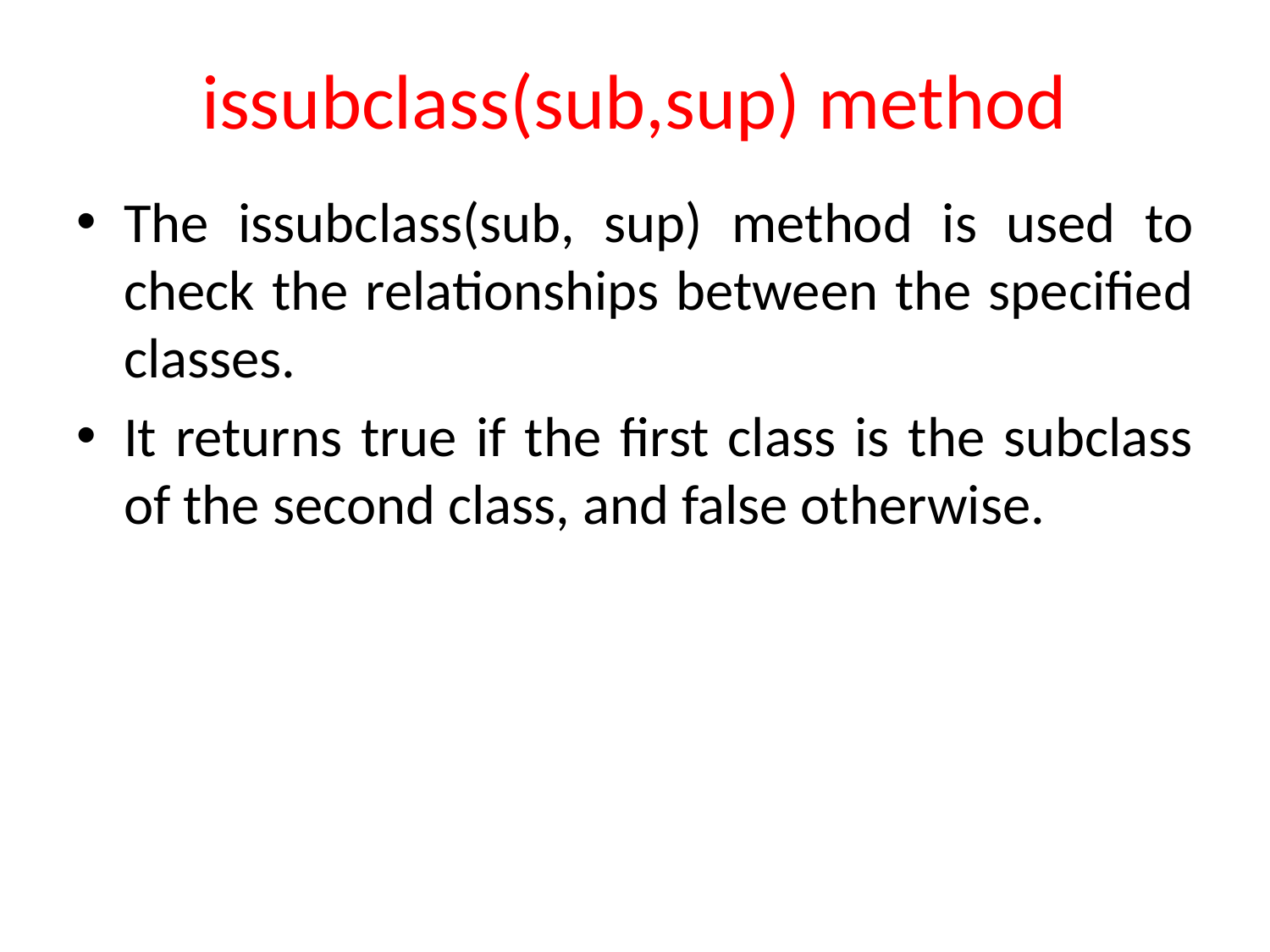

# issubclass(sub,sup) method
The issubclass(sub, sup) method is used to check the relationships between the specified classes.
It returns true if the first class is the subclass of the second class, and false otherwise.